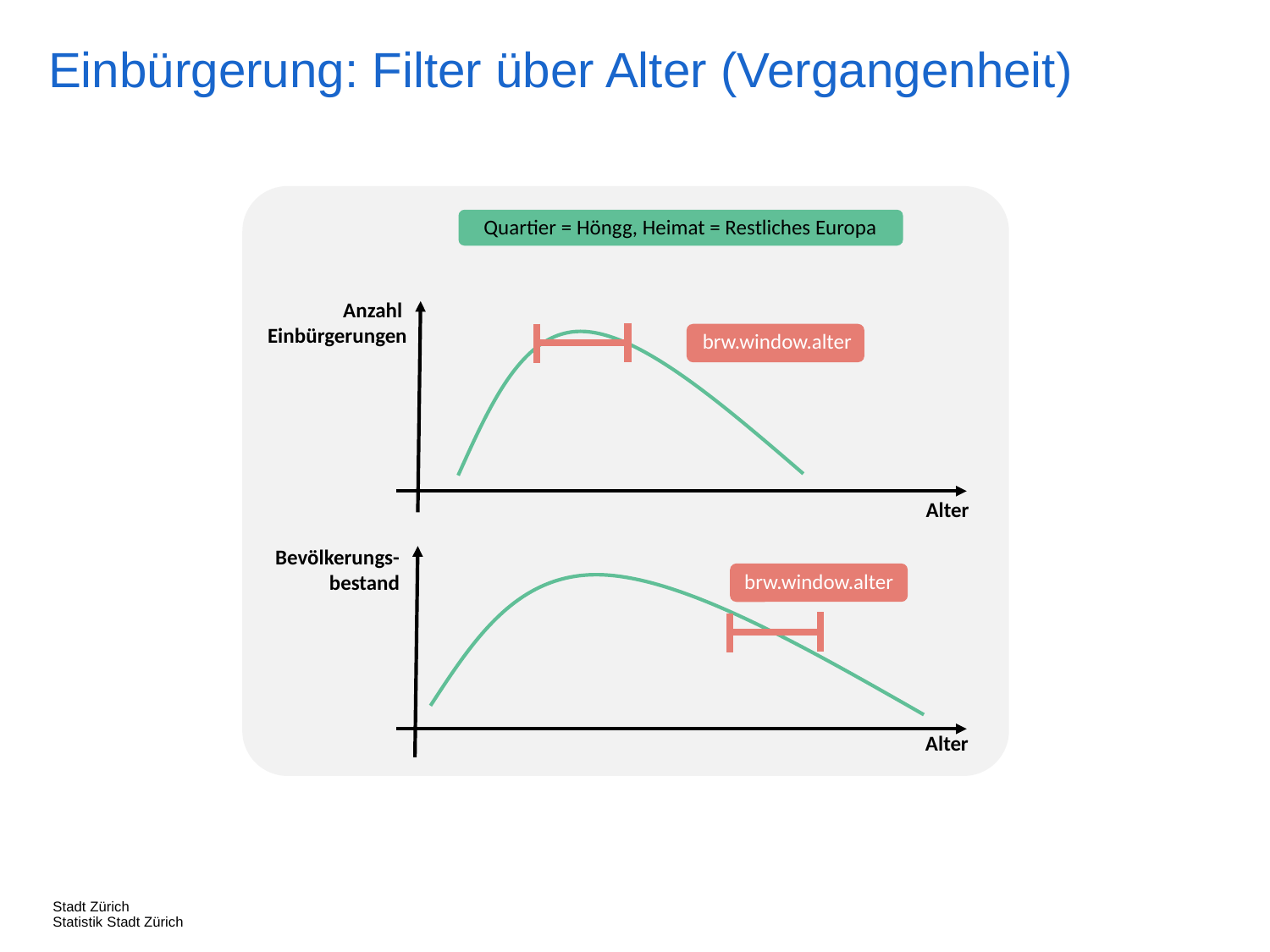

Einbürgerung: Filter über Alter (Vergangenheit)

Quartier = Höngg, Heimat = Restliches Europa

Anzahl
Einbürgerungen

brw.window.alter

Alter
Bevölkerungs-bestand
brw.window.alter

Alter
Stadt Zürich
Statistik Stadt Zürich